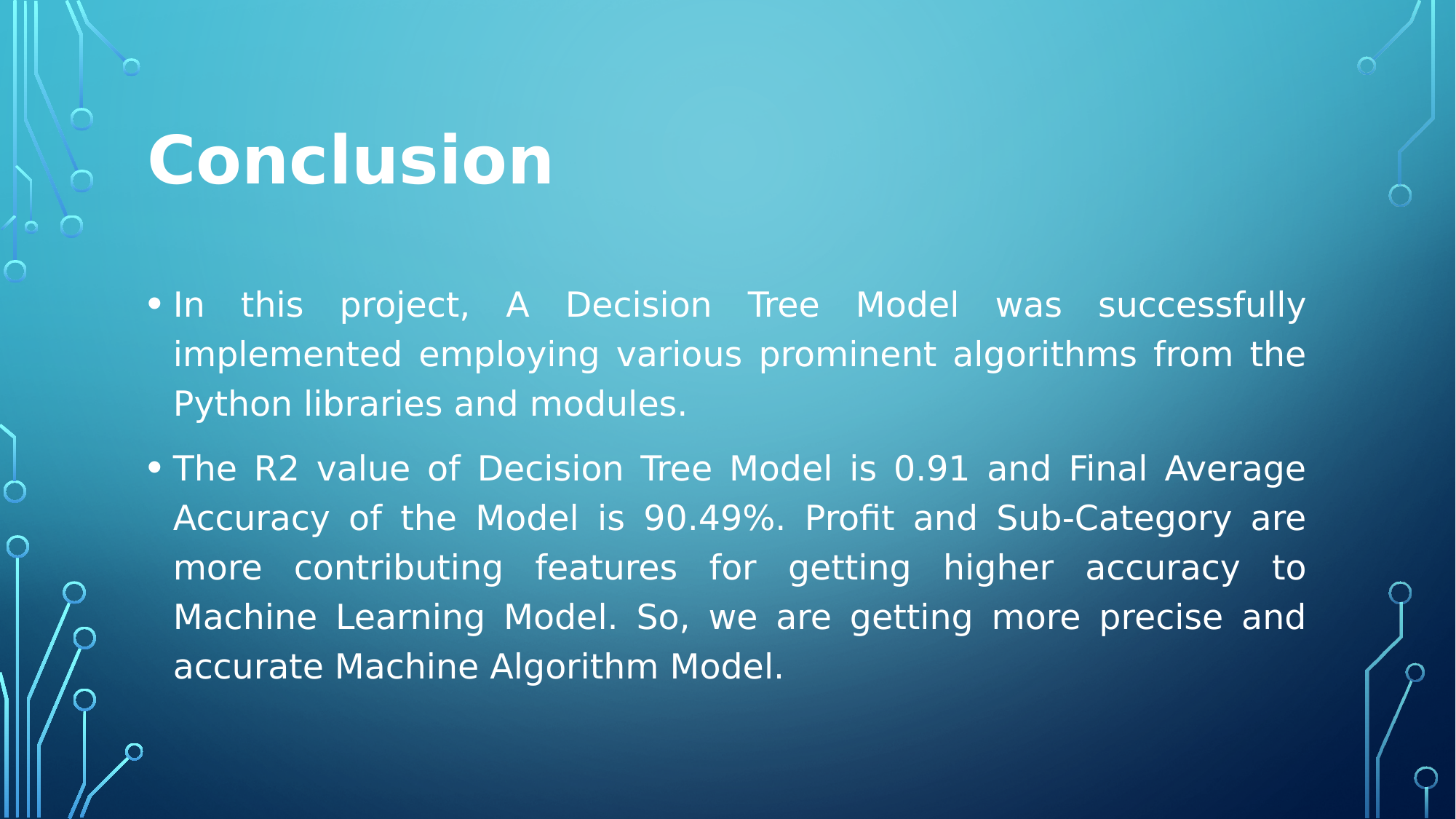

# Conclusion
In this project, A Decision Tree Model was successfully implemented employing various prominent algorithms from the Python libraries and modules.
The R2 value of Decision Tree Model is 0.91 and Final Average Accuracy of the Model is 90.49%. Profit and Sub-Category are more contributing features for getting higher accuracy to Machine Learning Model. So, we are getting more precise and accurate Machine Algorithm Model.